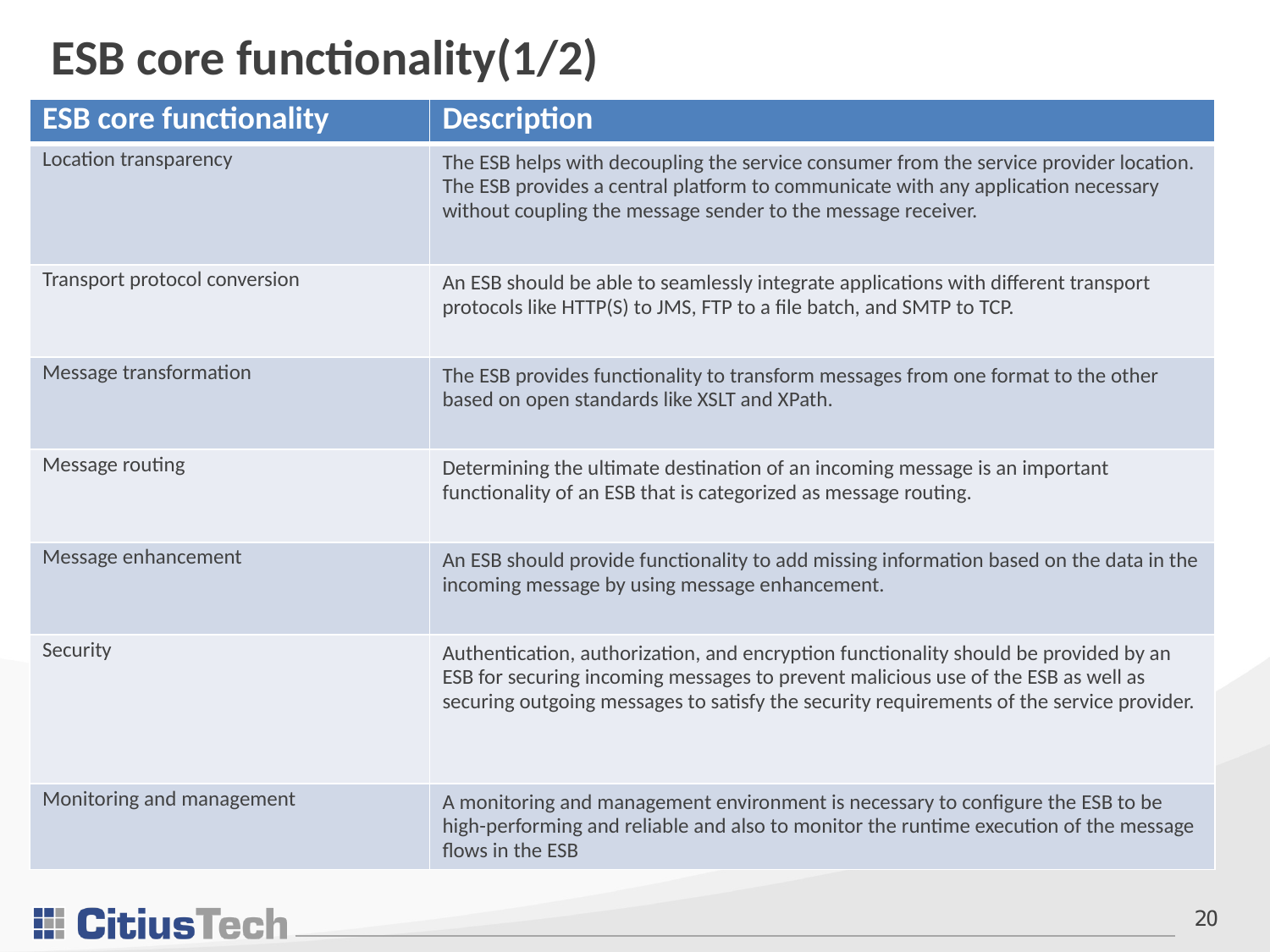

# ESB core functionality(1/2)
Reason
Description
Necessity to integrate applications
There must be a clear business need to integrate applications.
Time-to-me reports are examples of
business drivers.
Heterogonous environment
When you have to deal with lots of different technologies
and protocols, there is a clear need for a central solution
that’s made to deal with these challenges.
Reduction of total cost of ownership
IT departments are forced to cut maintenance costs to be
able to satisfy demands for new products by the business
departments. A central integration solution can help
decrease the management and maintenance costs of the
full application landscape.

| ESB core functionality | Description |
| --- | --- |
| Location transparency | The ESB helps with decoupling the service consumer from the service provider location. The ESB provides a central platform to communicate with any application necessary without coupling the message sender to the message receiver. |
| Transport protocol conversion | An ESB should be able to seamlessly integrate applications with different transport protocols like HTTP(S) to JMS, FTP to a file batch, and SMTP to TCP. |
| Message transformation | The ESB provides functionality to transform messages from one format to the other based on open standards like XSLT and XPath. |
| Message routing | Determining the ultimate destination of an incoming message is an important functionality of an ESB that is categorized as message routing. |
| Message enhancement | An ESB should provide functionality to add missing information based on the data in the incoming message by using message enhancement. |
| Security | Authentication, authorization, and encryption functionality should be provided by an ESB for securing incoming messages to prevent malicious use of the ESB as well as securing outgoing messages to satisfy the security requirements of the service provider. |
| Monitoring and management | A monitoring and management environment is necessary to configure the ESB to be high-performing and reliable and also to monitor the runtime execution of the message flows in the ESB |